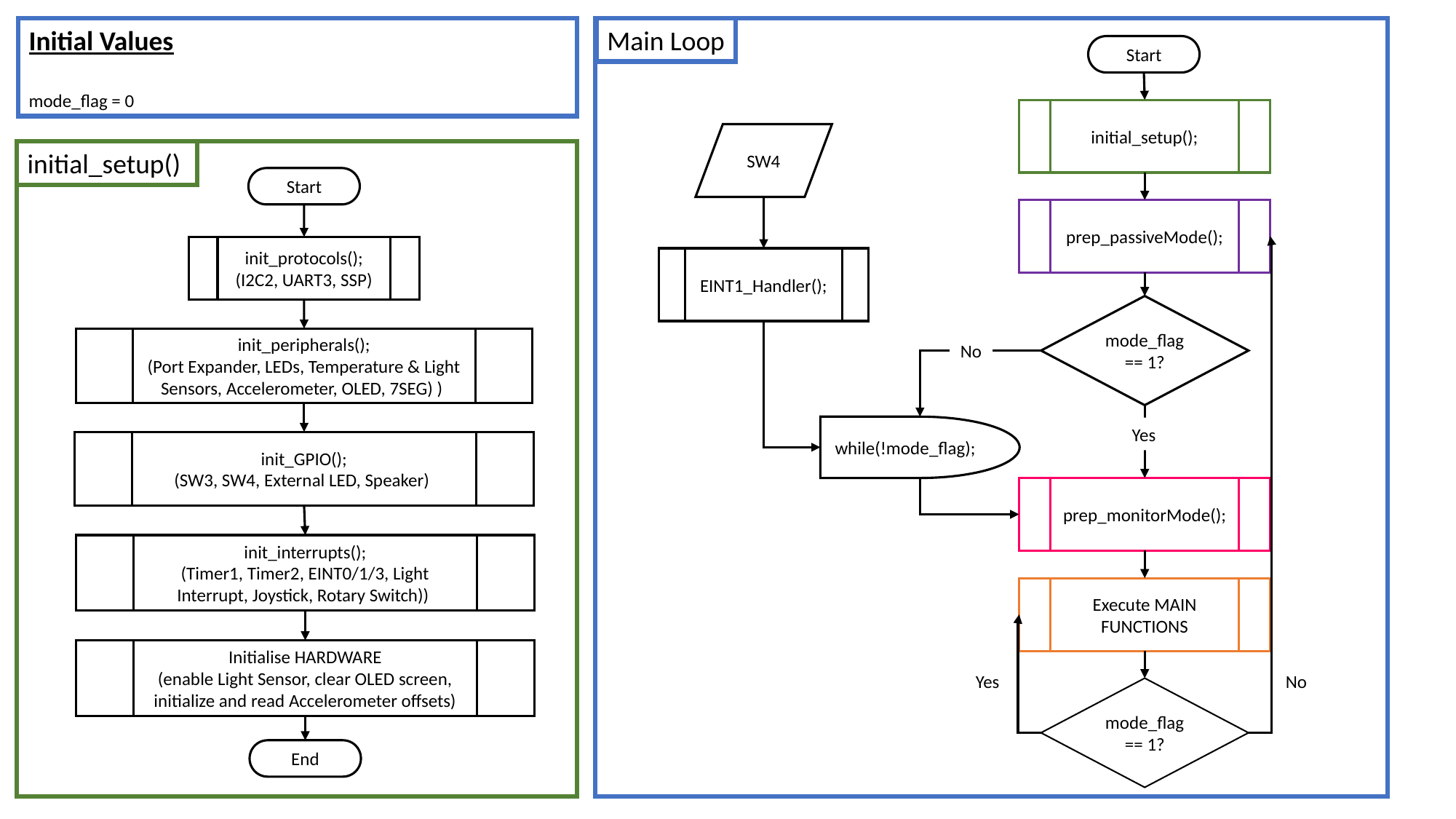

Main Loop

Initial Values

mode_flag = 0
Start
initial_setup();
SW4

initial_setup()
Start
prep_passiveMode();
init_protocols();
 (I2C2, UART3, SSP)
EINT1_Handler();
mode_flag == 1?
init_peripherals();
(Port Expander, LEDs, Temperature & Light Sensors, Accelerometer, OLED, 7SEG) )
No
while(!mode_flag);
Yes
init_GPIO();
(SW3, SW4, External LED, Speaker)
prep_monitorMode();
init_interrupts();
(Timer1, Timer2, EINT0/1/3, Light Interrupt, Joystick, Rotary Switch))
Execute MAIN FUNCTIONS
Initialise HARDWARE
(enable Light Sensor, clear OLED screen, initialize and read Accelerometer offsets)
Yes
No
mode_flag == 1?
End